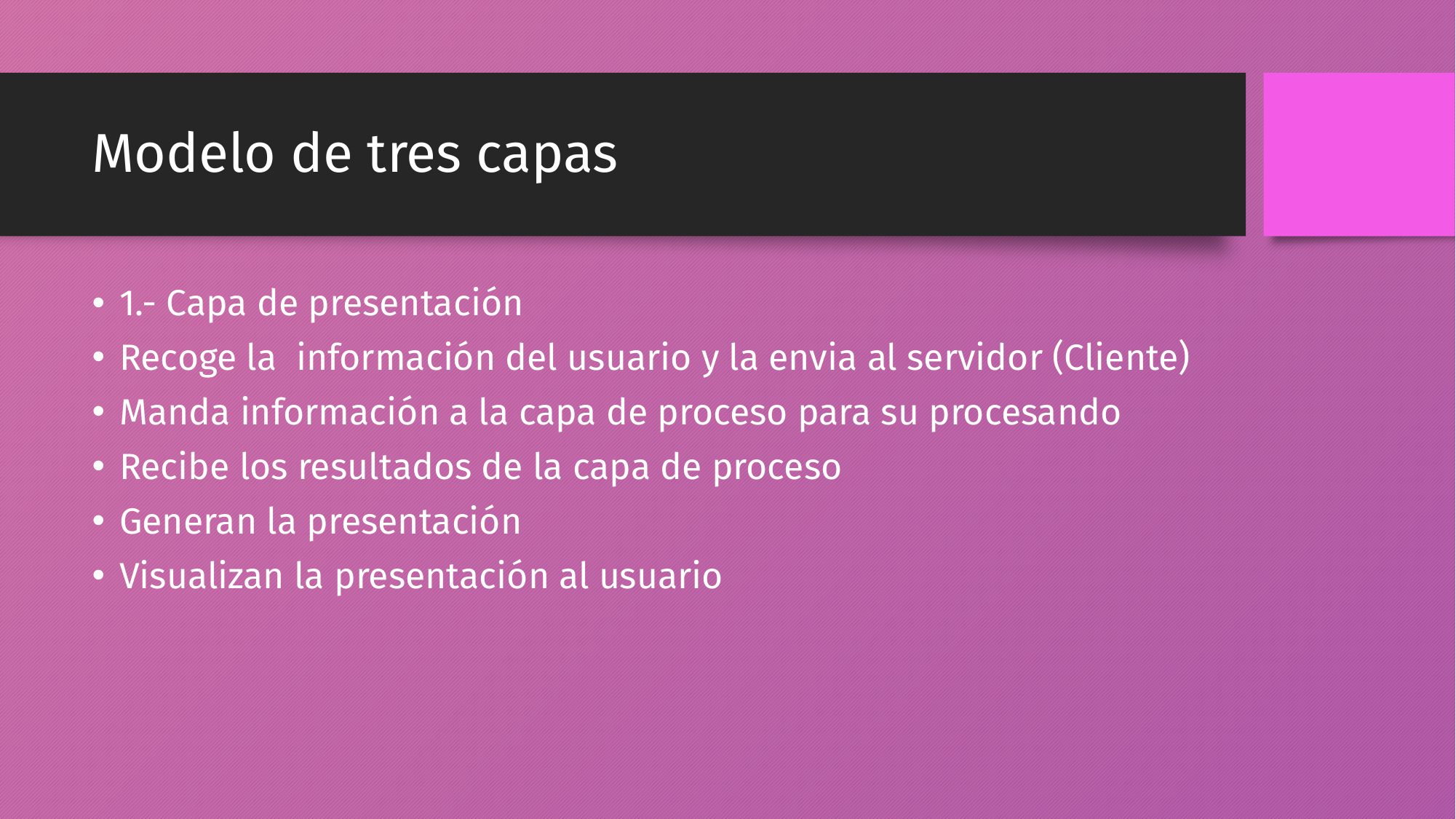

# Modelo de tres capas
1.- Capa de presentación
Recoge la  información del usuario y la envia al servidor (Cliente)
Manda información a la capa de proceso para su procesando
Recibe los resultados de la capa de proceso
Generan la presentación
Visualizan la presentación al usuario